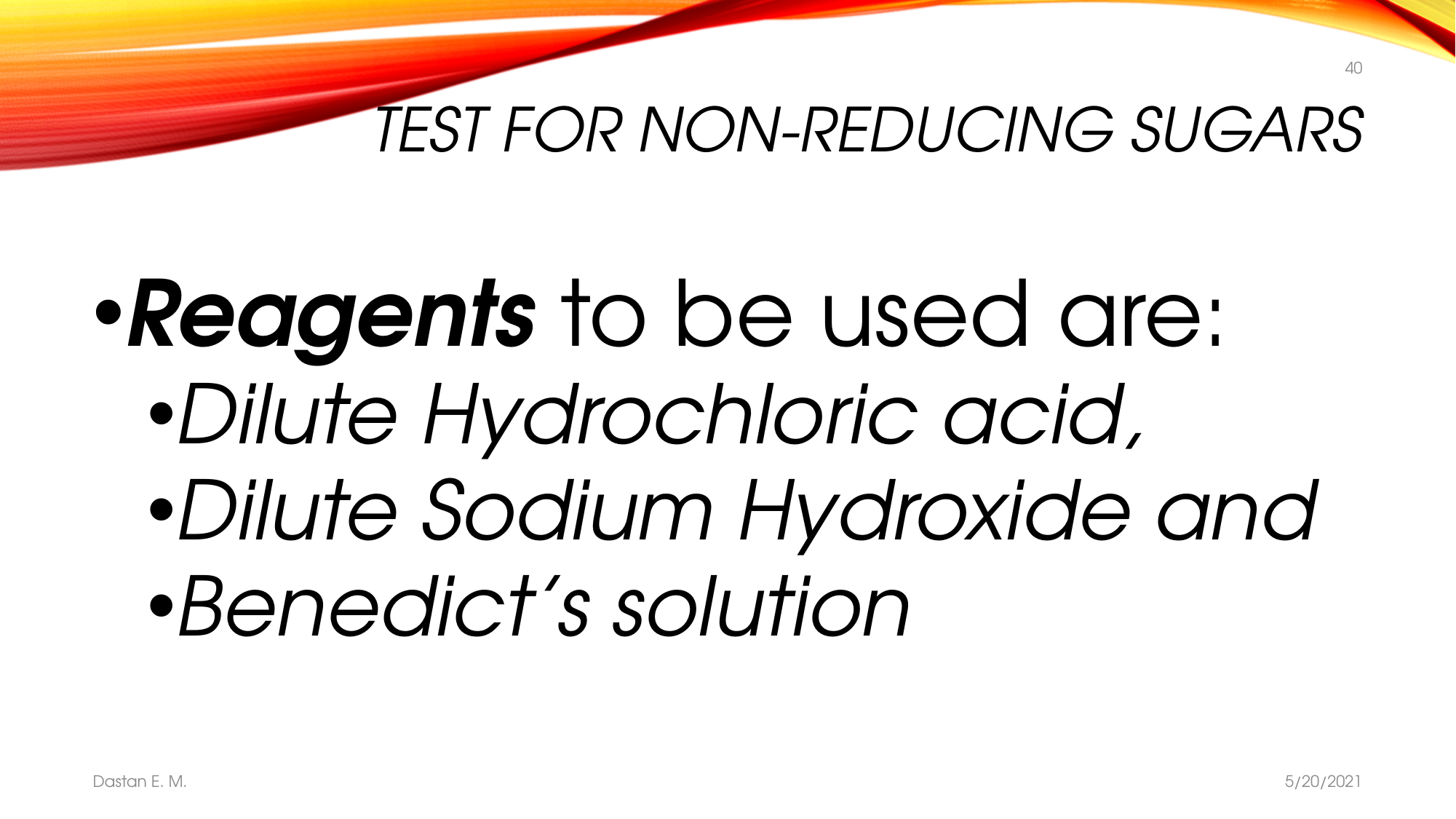

40
# Test for Non-reducing Sugars
Reagents to be used are:
Dilute Hydrochloric acid,
Dilute Sodium Hydroxide and
Benedict’s solution
Dastan E. M.
5/20/2021